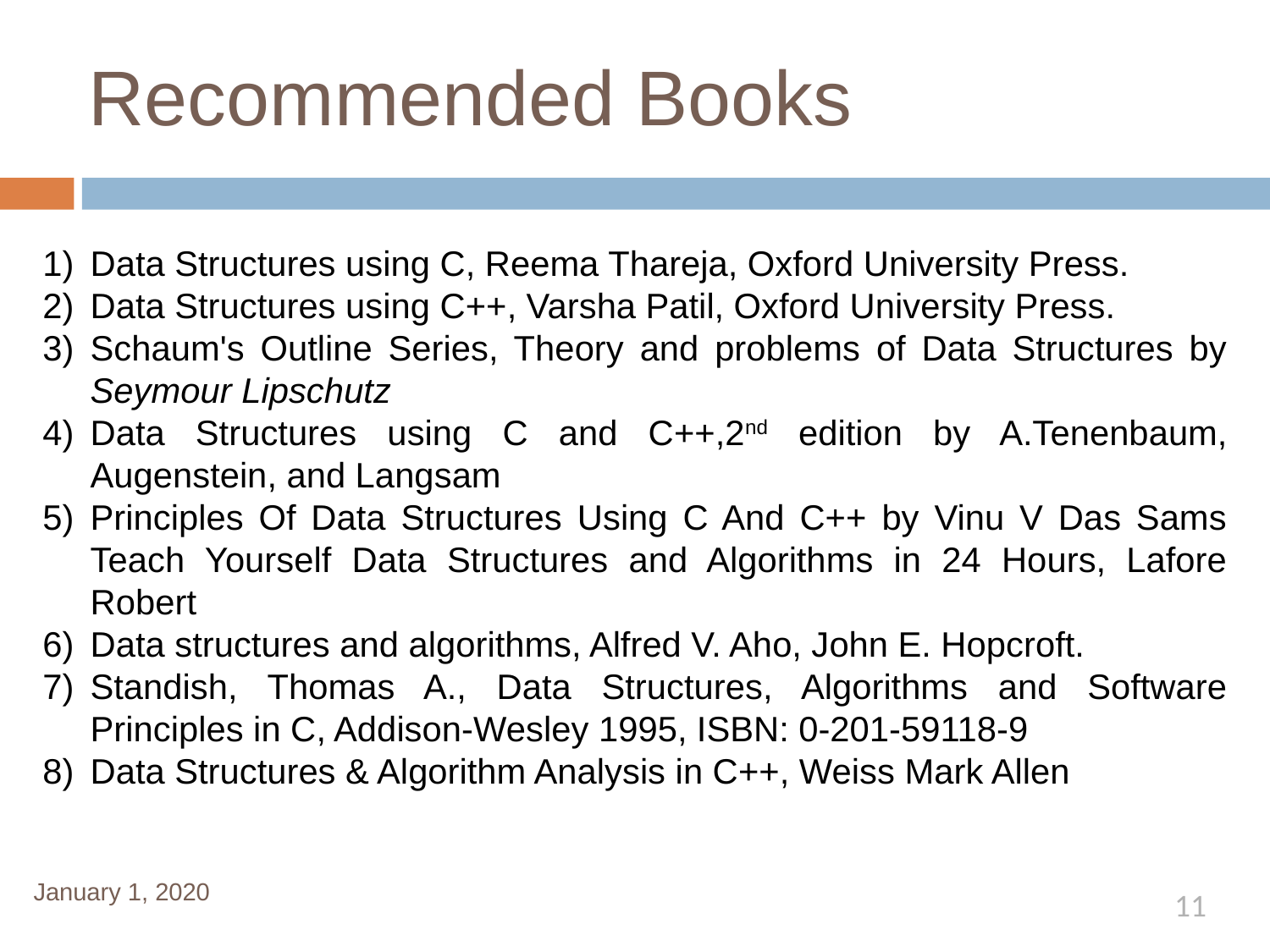

# Recommended Books

Data Structures using C, Reema Thareja, Oxford University Press.
Data Structures using C++, Varsha Patil, Oxford University Press.
Schaum's Outline Series, Theory and problems of Data Structures by Seymour Lipschutz
Data Structures using C and C++,2nd edition by A.Tenenbaum, Augenstein, and Langsam
Principles Of Data Structures Using C And C++ by Vinu V Das Sams Teach Yourself Data Structures and Algorithms in 24 Hours, Lafore Robert
Data structures and algorithms, Alfred V. Aho, John E. Hopcroft.
Standish, Thomas A., Data Structures, Algorithms and Software Principles in C, Addison-Wesley 1995, ISBN: 0-201-59118-9
Data Structures & Algorithm Analysis in C++, Weiss Mark Allen

January 1, 2020
11